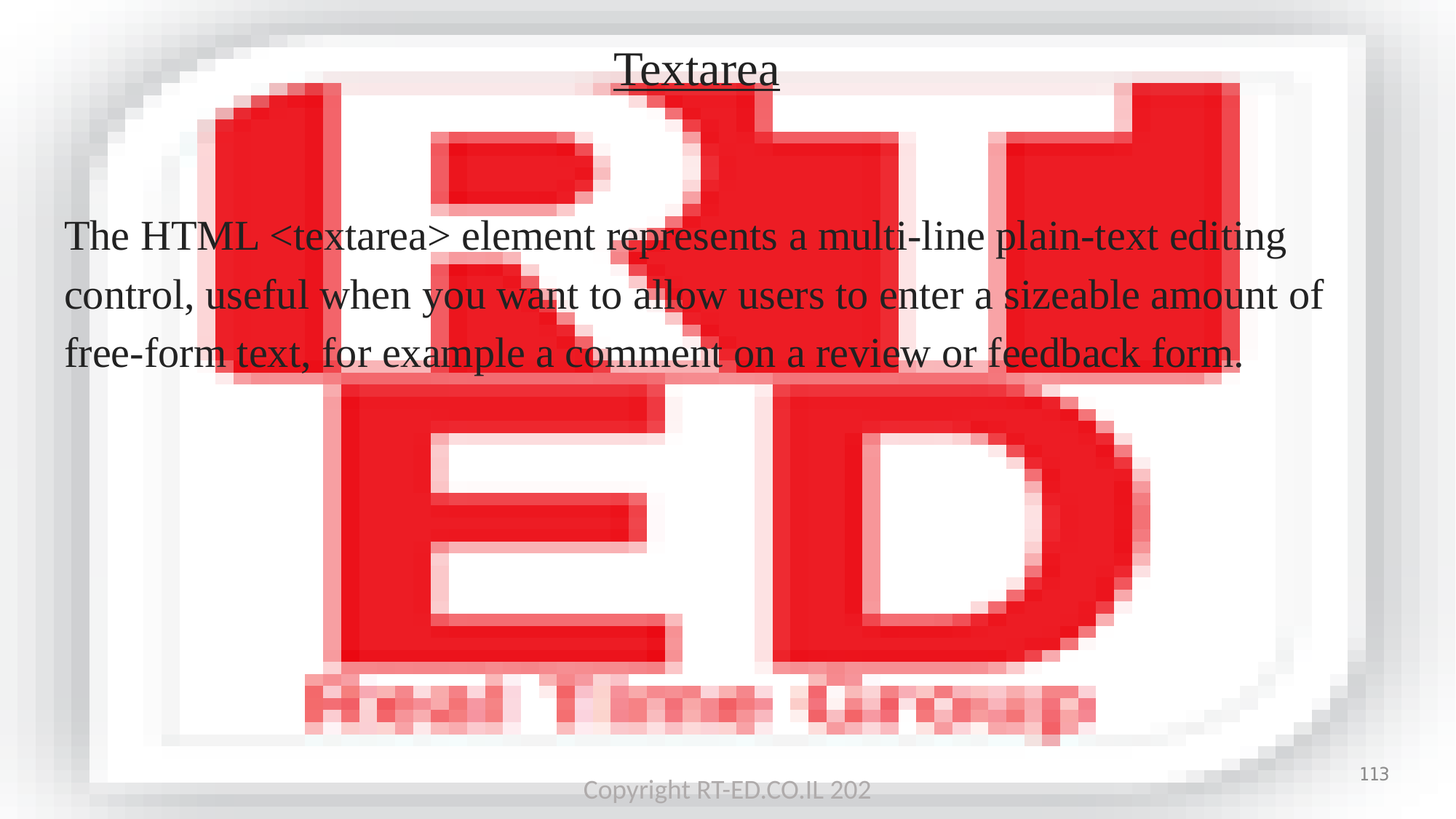

# Textarea
The HTML <textarea> element represents a multi-line plain-text editing control, useful when you want to allow users to enter a sizeable amount of free-form text, for example a comment on a review or feedback form.
113
Copyright RT-ED.CO.IL 202